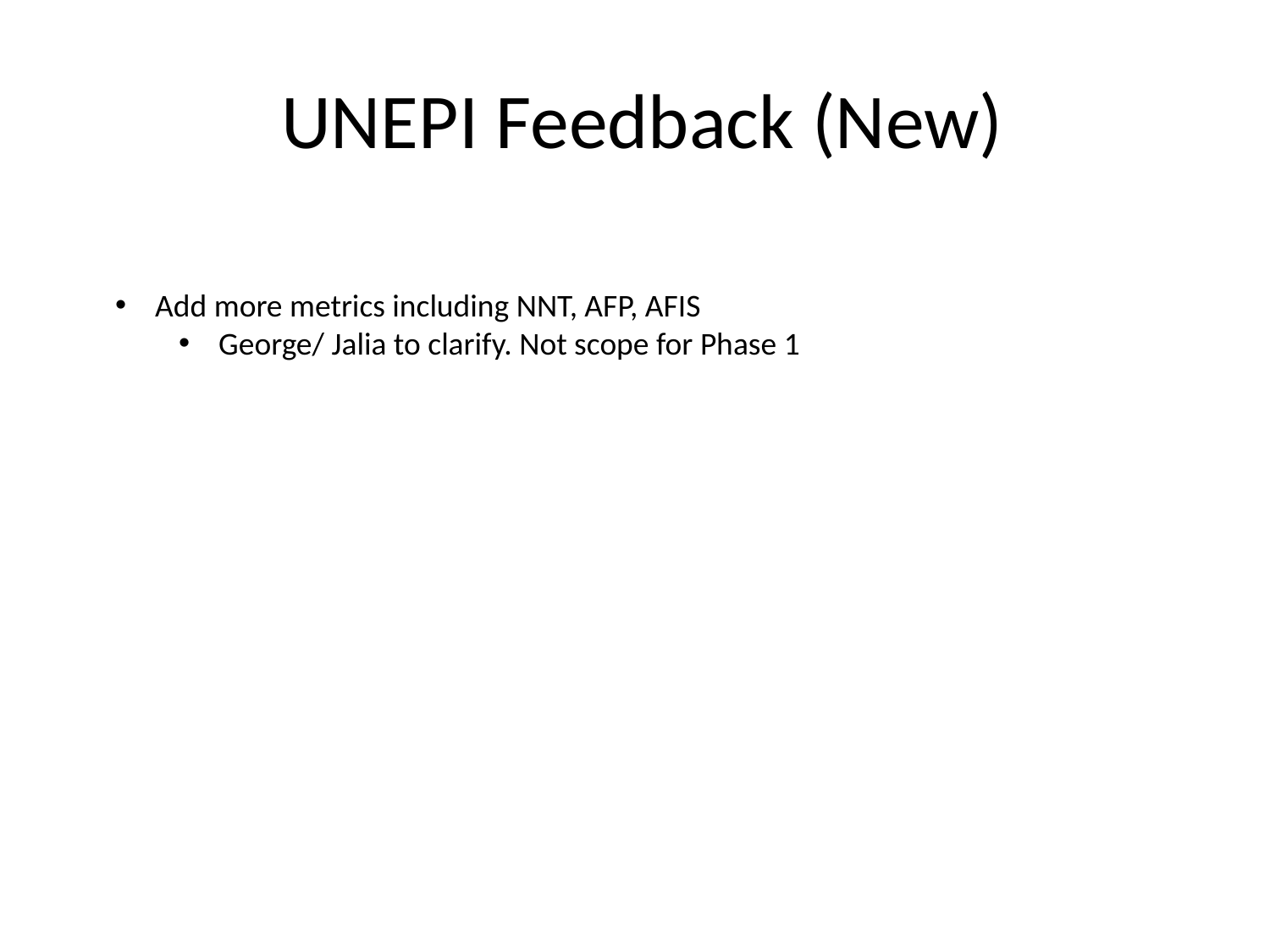

# UNEPI Feedback (New)
Add more metrics including NNT, AFP, AFIS
George/ Jalia to clarify. Not scope for Phase 1